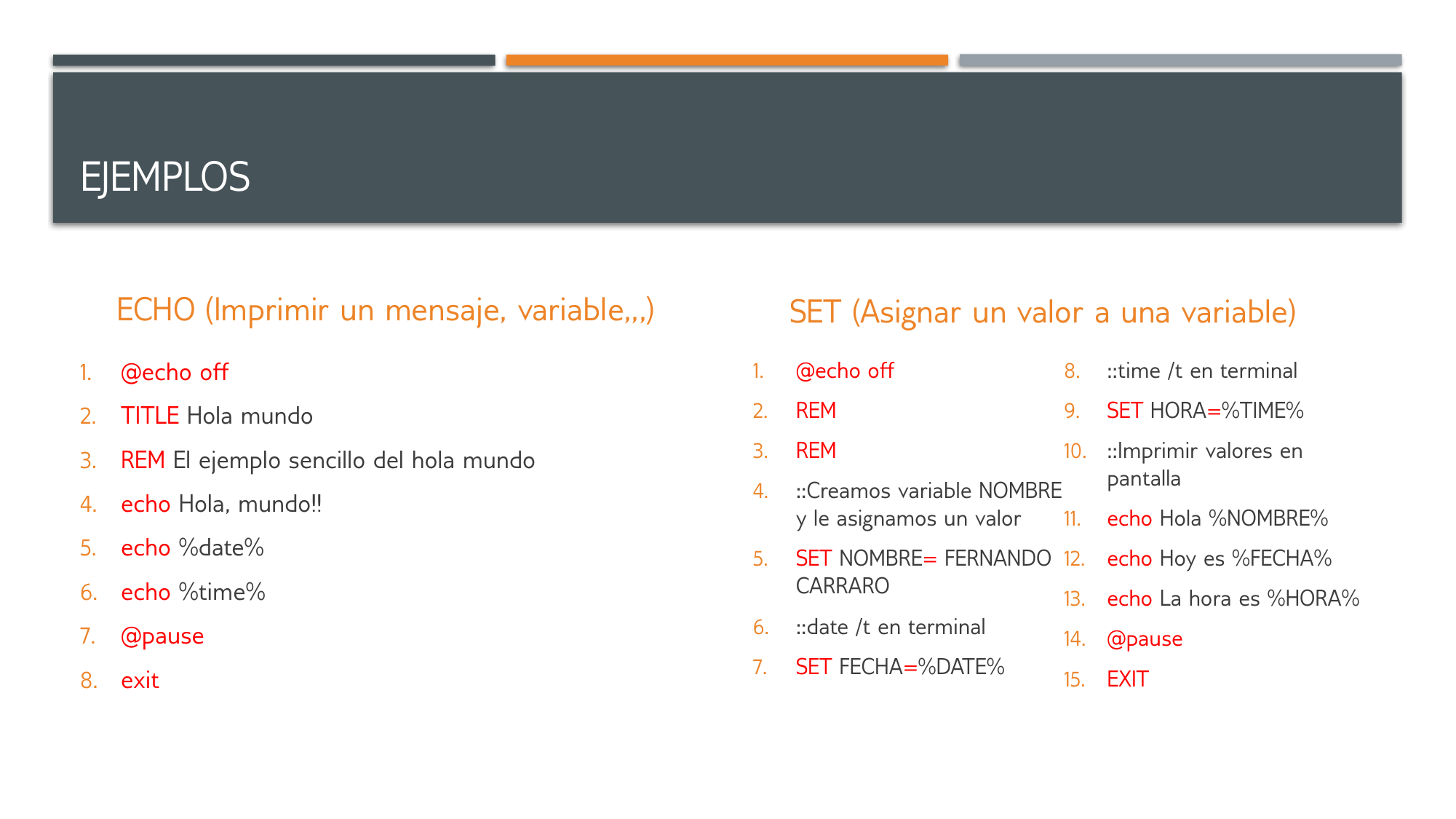

# ejemplos
ECHO (Imprimir un mensaje, variable,,,)
SET (Asignar un valor a una variable)
@echo off
TITLE Hola mundo
REM El ejemplo sencillo del hola mundo
echo Hola, mundo!!
echo %date%
echo %time%
@pause
exit
@echo off
REM
REM
::Creamos variable NOMBRE y le asignamos un valor
SET NOMBRE= FERNANDO CARRARO
::date /t en terminal
SET FECHA=%DATE%
::time /t en terminal
SET HORA=%TIME%
::Imprimir valores en pantalla
echo Hola %NOMBRE%
echo Hoy es %FECHA%
echo La hora es %HORA%
@pause
EXIT